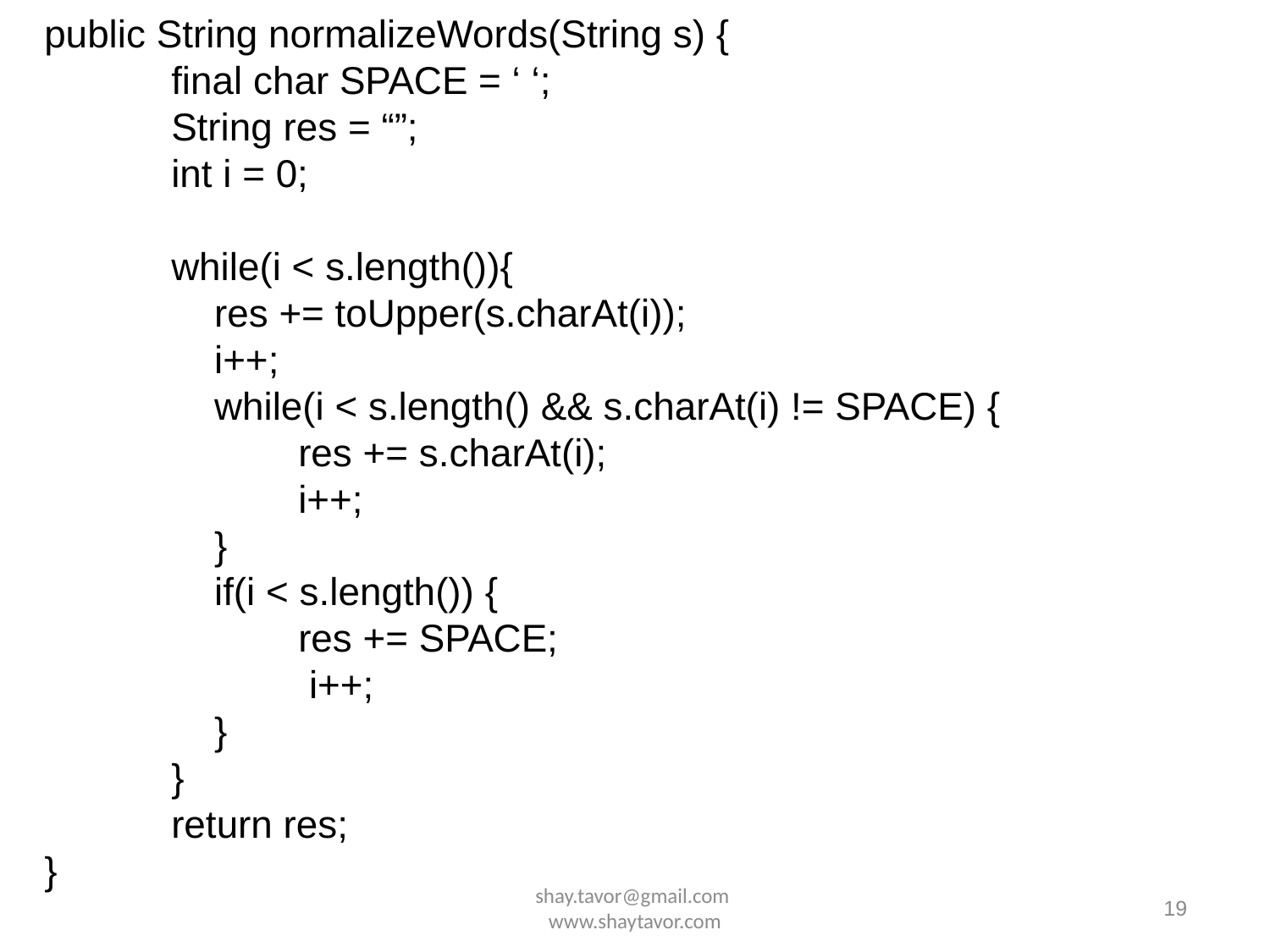

public String normalizeWords(String s) {
	final char SPACE = ‘ ‘;
	String res = “”;
	int i = 0;

	while(i < s.length()){
	    res += toUpper(s.charAt(i));
	    i++;
	    while(i < s.length() && s.charAt(i) != SPACE) {
		res += s.charAt(i);
		i++;
	    }
	    if(i < s.length()) {
		res += SPACE;
	   	 i++;
	    }
	}
	return res;
}
shay.tavor@gmail.com  www.shaytavor.com
19